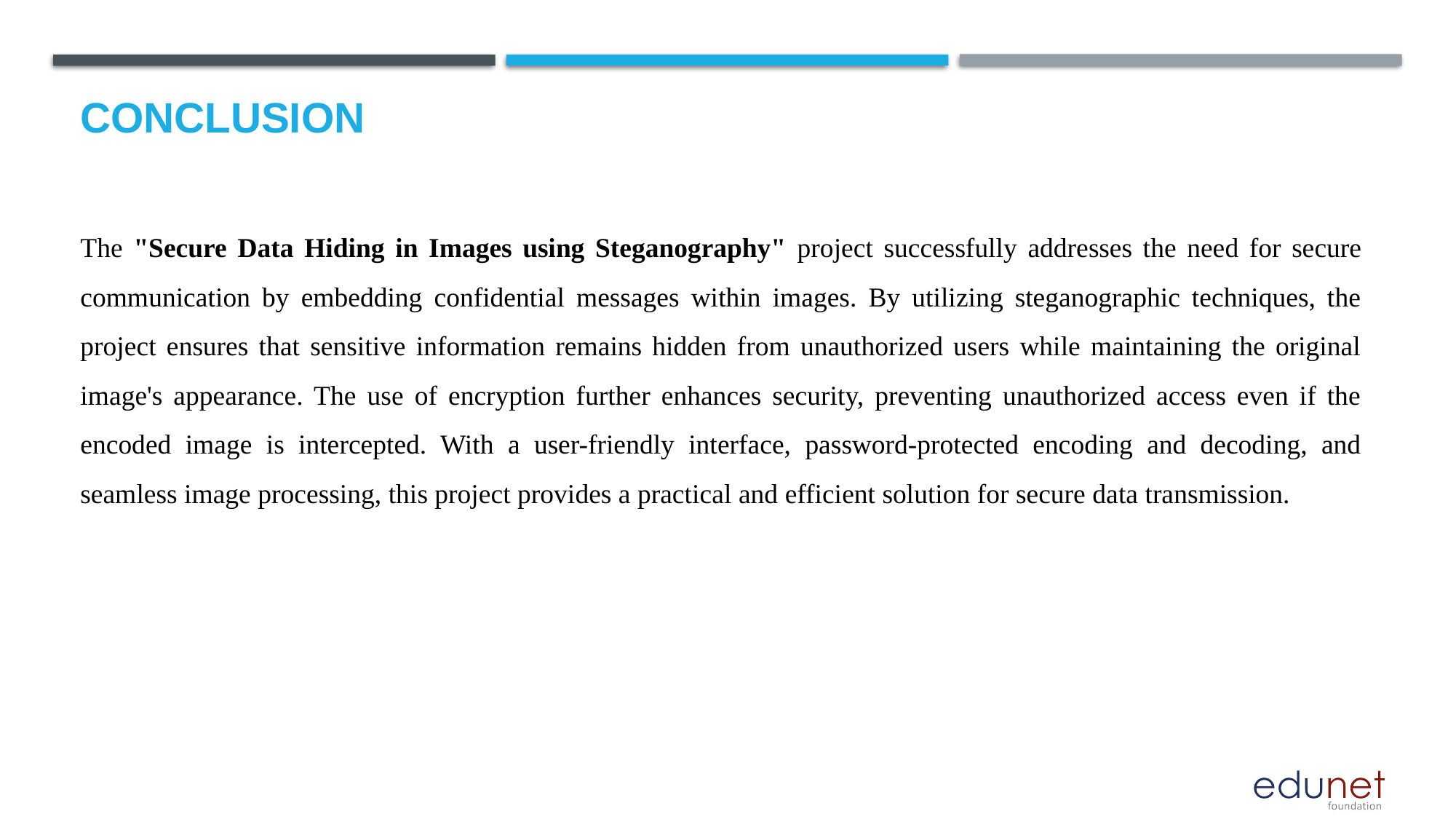

# Conclusion
The "Secure Data Hiding in Images using Steganography" project successfully addresses the need for secure communication by embedding confidential messages within images. By utilizing steganographic techniques, the project ensures that sensitive information remains hidden from unauthorized users while maintaining the original image's appearance. The use of encryption further enhances security, preventing unauthorized access even if the encoded image is intercepted. With a user-friendly interface, password-protected encoding and decoding, and seamless image processing, this project provides a practical and efficient solution for secure data transmission.